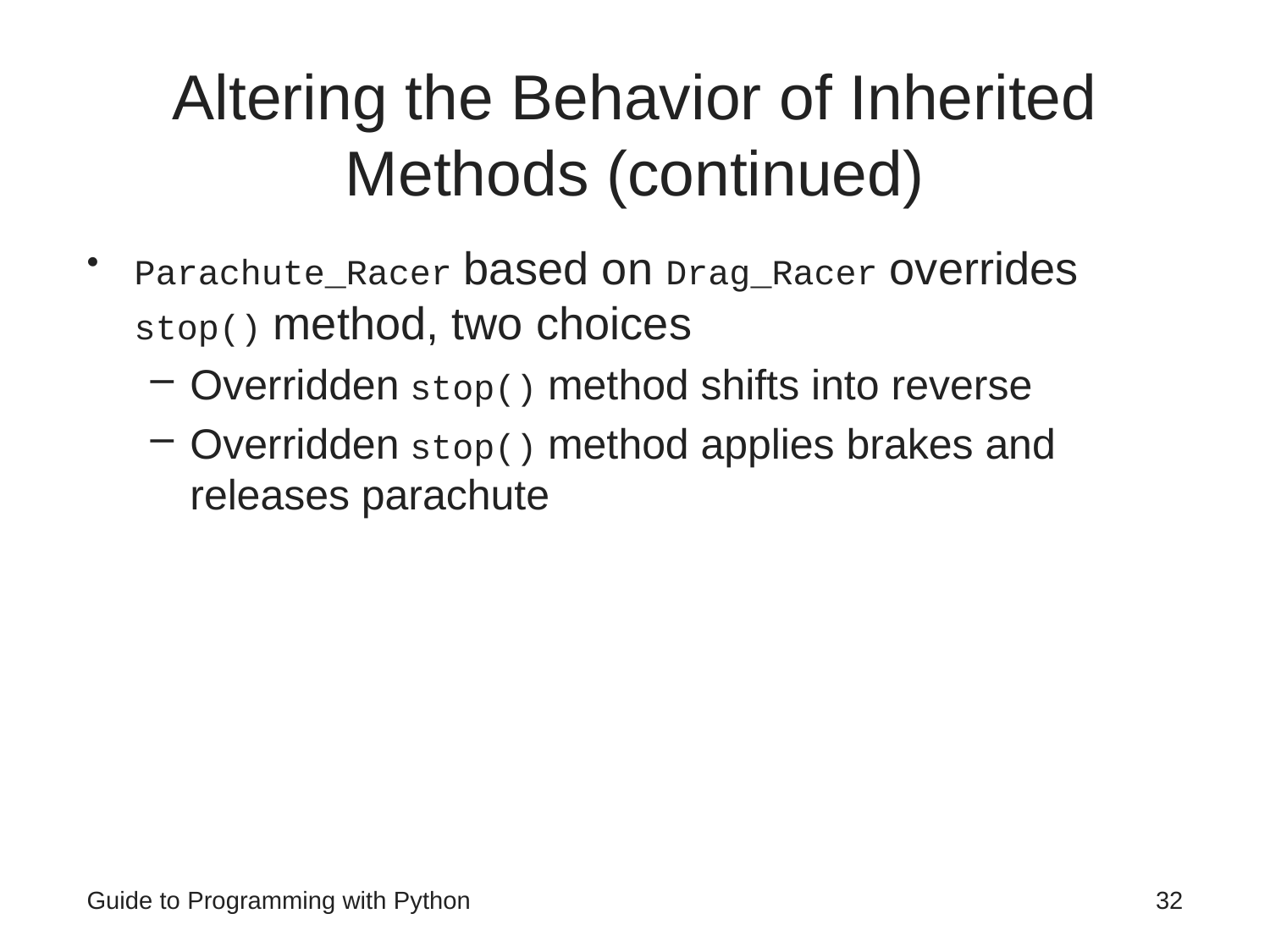

# Altering the Behavior of Inherited Methods (continued)
Parachute_Racer based on Drag_Racer overrides stop() method, two choices
Overridden stop() method shifts into reverse
Overridden stop() method applies brakes and releases parachute

Guide to Programming with Python
32